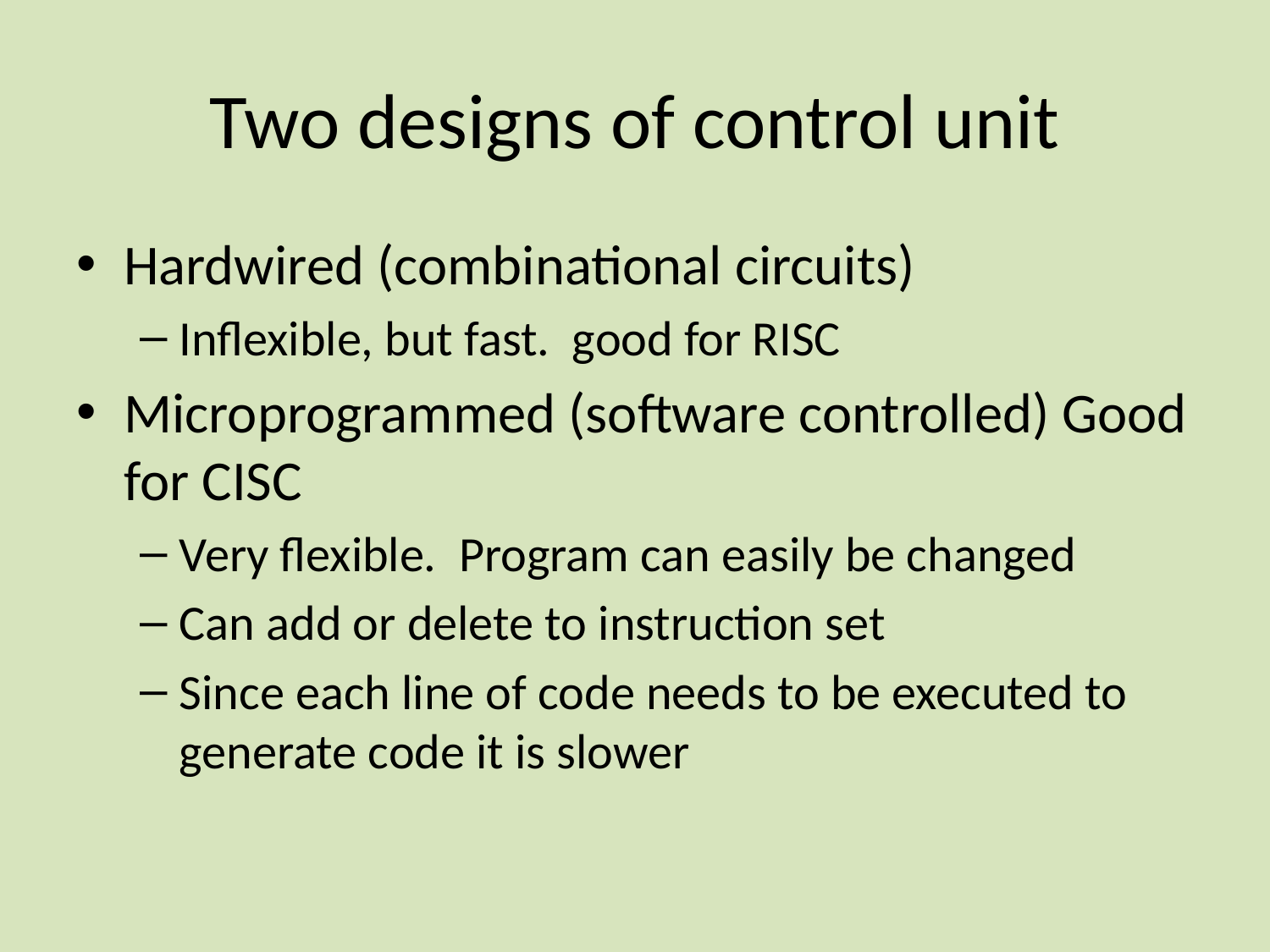

# Two designs of control unit
Hardwired (combinational circuits)
Inflexible, but fast.  good for RISC
Microprogrammed (software controlled) Good for CISC
Very flexible.  Program can easily be changed
Can add or delete to instruction set
Since each line of code needs to be executed to generate code it is slower